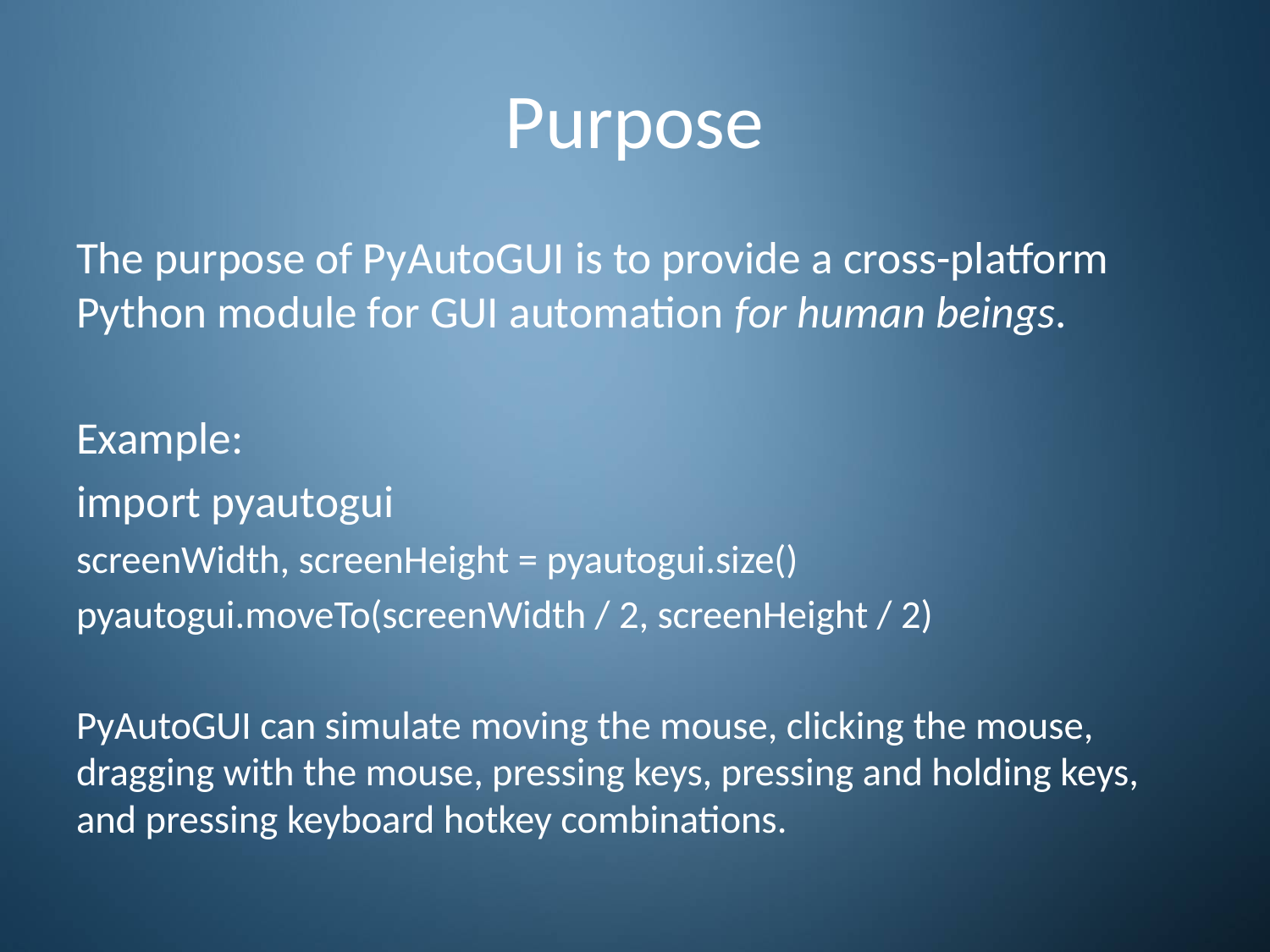

# Purpose
The purpose of PyAutoGUI is to provide a cross-platform Python module for GUI automation for human beings.

Example:
import pyautogui
screenWidth, screenHeight = pyautogui.size()
pyautogui.moveTo(screenWidth / 2, screenHeight / 2)

PyAutoGUI can simulate moving the mouse, clicking the mouse, dragging with the mouse, pressing keys, pressing and holding keys, and pressing keyboard hotkey combinations.